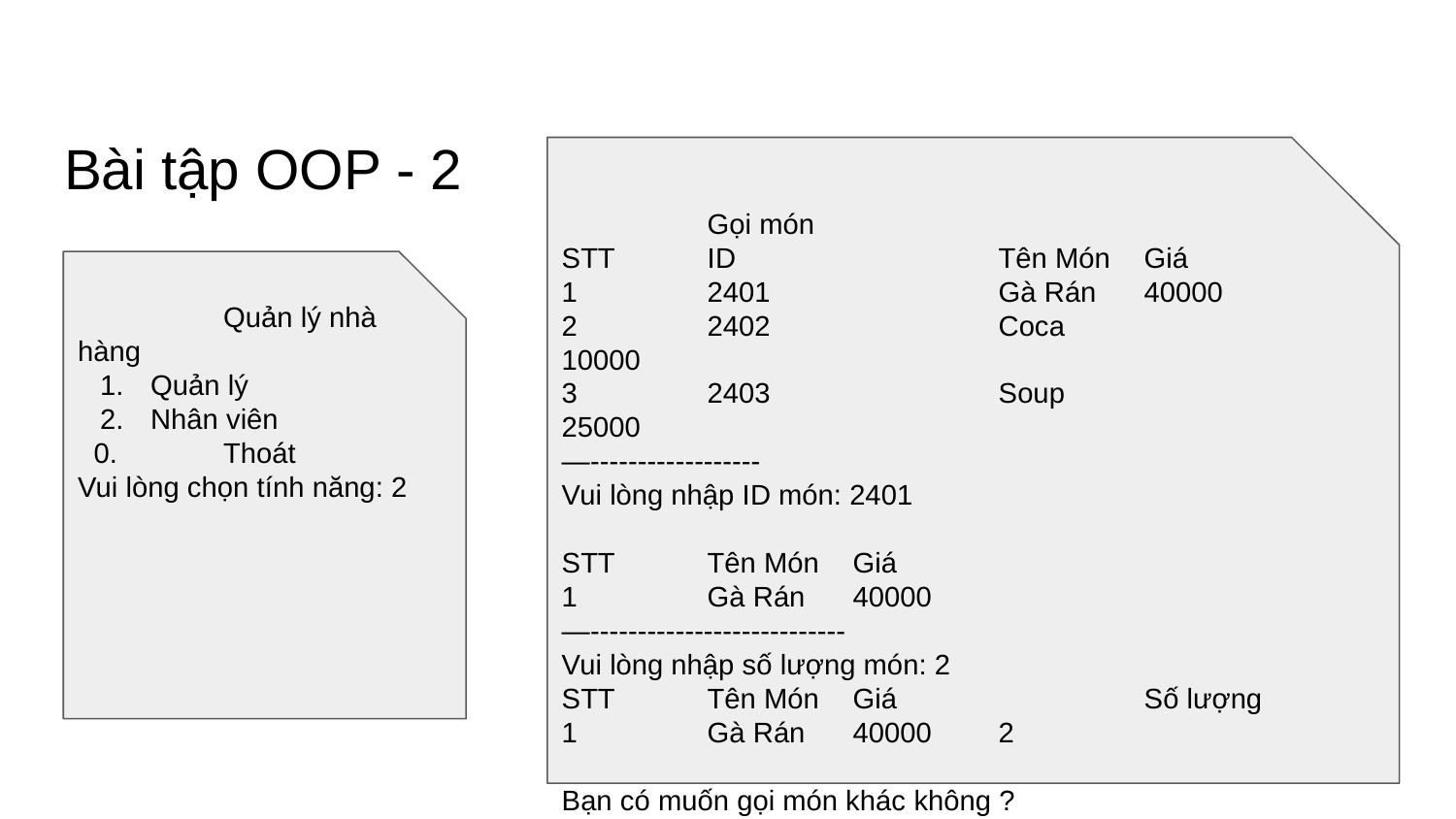

# Bài tập OOP - 2
	Gọi món
STT	ID		Tên Món	Giá
1	2401		Gà Rán	40000
2	2402		Coca		10000
3	2403		Soup		25000
—------------------
Vui lòng nhập ID món: 2401

STT	Tên Món	Giá
1	Gà Rán	40000
—---------------------------
Vui lòng nhập số lượng món: 2
STT	Tên Món	Giá		Số lượng
1	Gà Rán	40000	2

Bạn có muốn gọi món khác không ?
Gọi thêm món khác
  0. 	Quay lại
	Quản lý nhà hàng
Quản lý
Nhân viên
  0. 	Thoát
Vui lòng chọn tính năng: 2